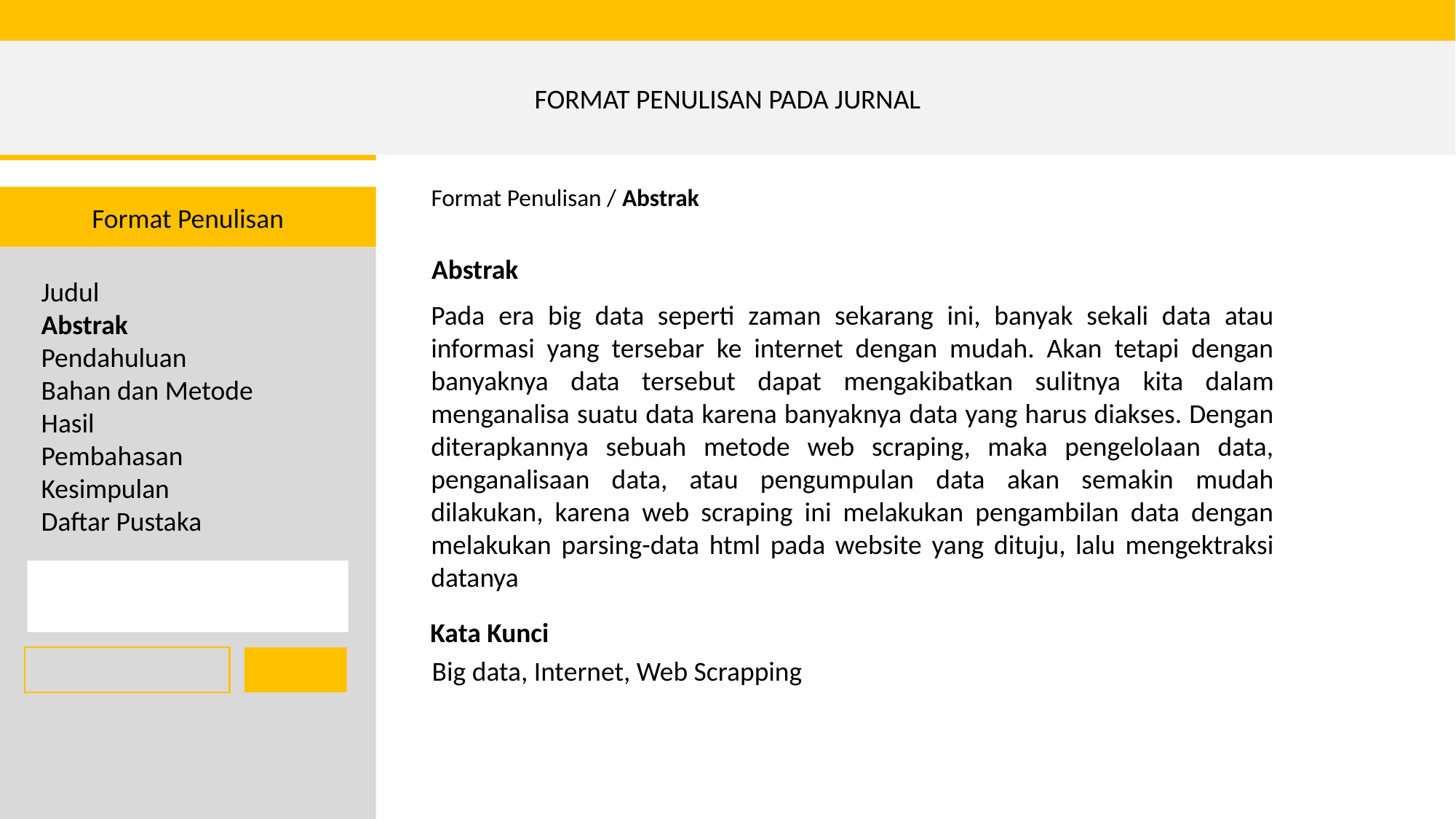

FORMAT PENULISAN PADA JURNAL

Format Penulisan / Abstrak

Format Penulisan
Abstrak

Judul
Abstrak
Pendahuluan
Bahan dan Metode
Hasil
Pembahasan
Kesimpulan
Daftar Pustaka

Pada era big data seperti zaman sekarang ini, banyak sekali data atau informasi yang tersebar ke internet dengan mudah. Akan tetapi dengan banyaknya data tersebut dapat mengakibatkan sulitnya kita dalam menganalisa suatu data karena banyaknya data yang harus diakses. Dengan diterapkannya sebuah metode web scraping, maka pengelolaan data, penganalisaan data, atau pengumpulan data akan semakin mudah dilakukan, karena web scraping ini melakukan pengambilan data dengan melakukan parsing-data html pada website yang dituju, lalu mengektraksi datanya

Kata Kunci

Big data, Internet, Web Scrapping